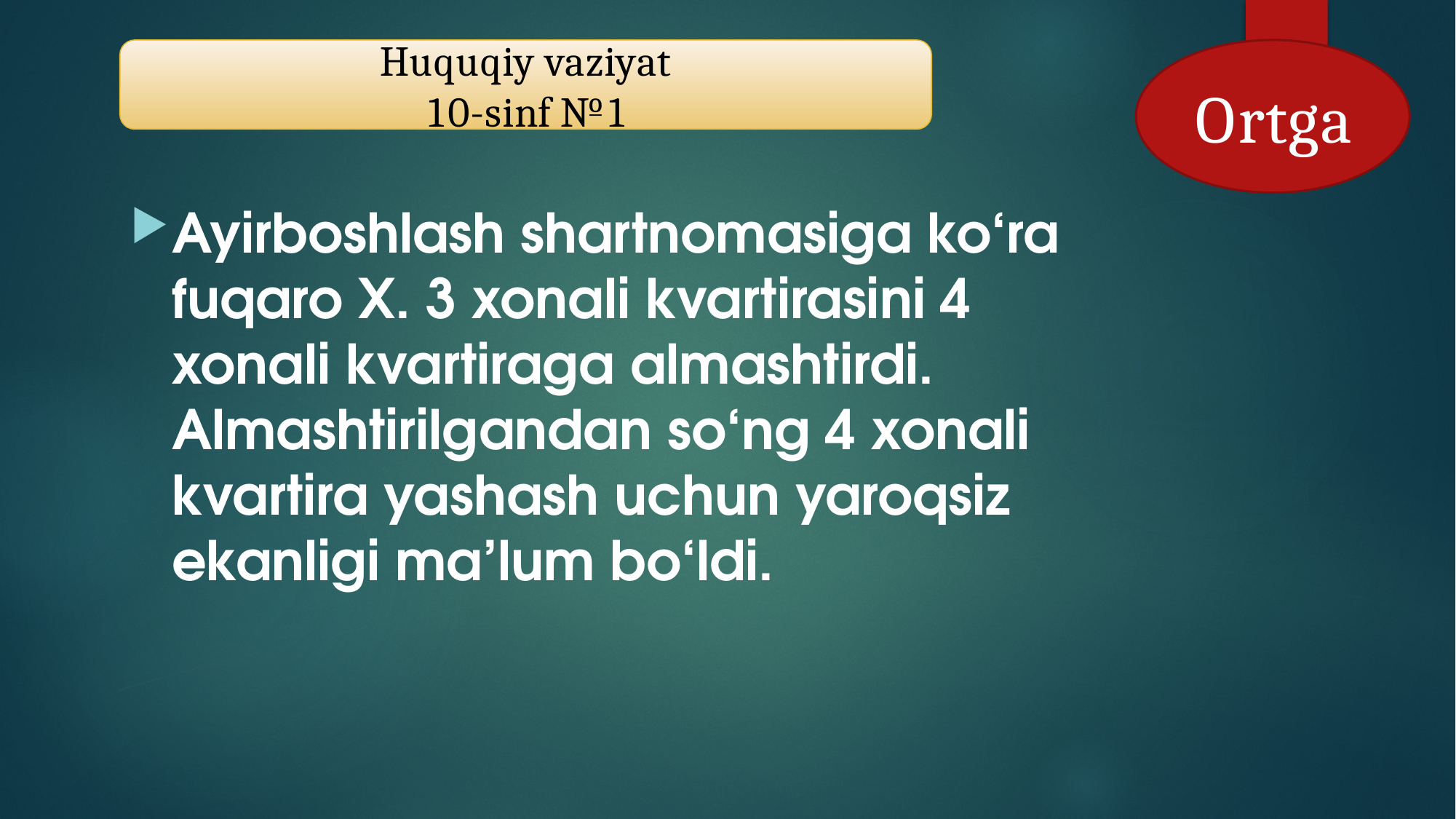

Huquqiy vaziyat
10-sinf №1
Ortga
Ayirboshlash shartnomasiga ko‘ra fuqaro X. 3 xonali kvartirasini 4 xonali kvartiraga almashtirdi. Almashtirilgandan so‘ng 4 xonali kvartira yashash uchun yaroqsiz ekanligi ma’lum bo‘ldi.